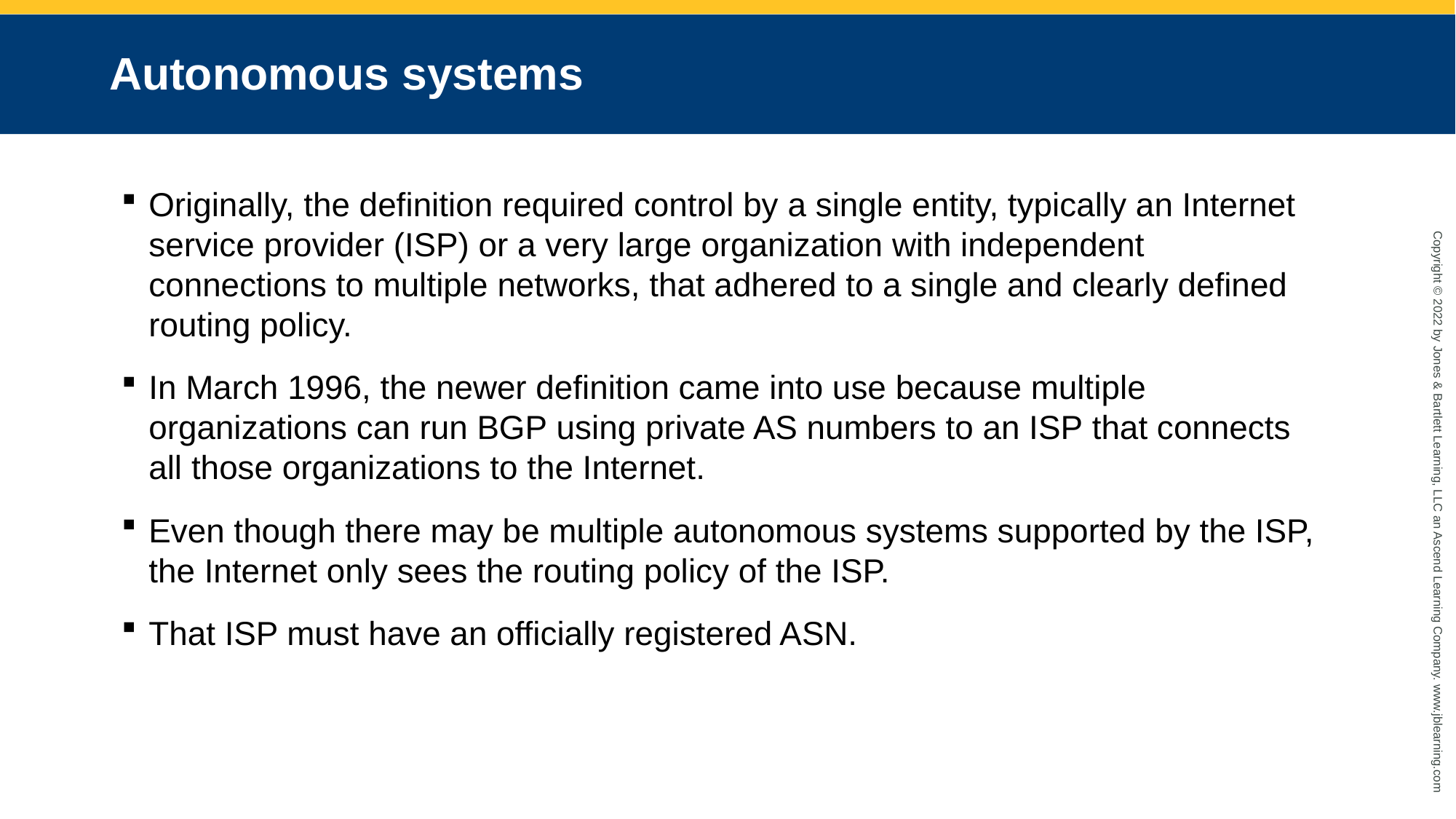

# Autonomous systems
Originally, the definition required control by a single entity, typically an Internet service provider (ISP) or a very large organization with independent connections to multiple networks, that adhered to a single and clearly defined routing policy.
In March 1996, the newer definition came into use because multiple organizations can run BGP using private AS numbers to an ISP that connects all those organizations to the Internet.
Even though there may be multiple autonomous systems supported by the ISP, the Internet only sees the routing policy of the ISP.
That ISP must have an officially registered ASN.